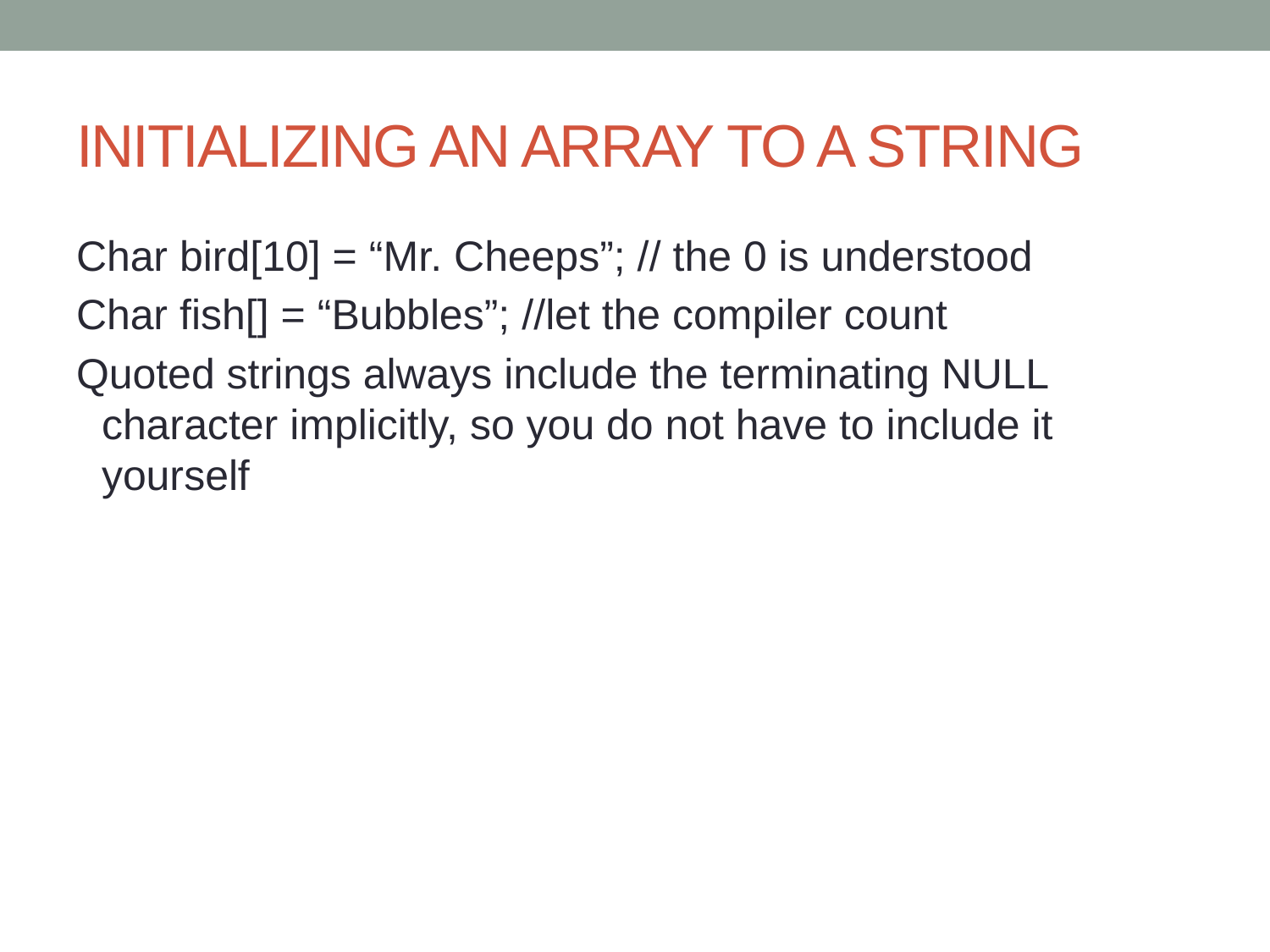

# INITIALIZING AN ARRAY TO A STRING
Char bird[10] = “Mr. Cheeps”; // the 0 is understood
Char fish[] = “Bubbles”; //let the compiler count
Quoted strings always include the terminating NULL character implicitly, so you do not have to include it yourself